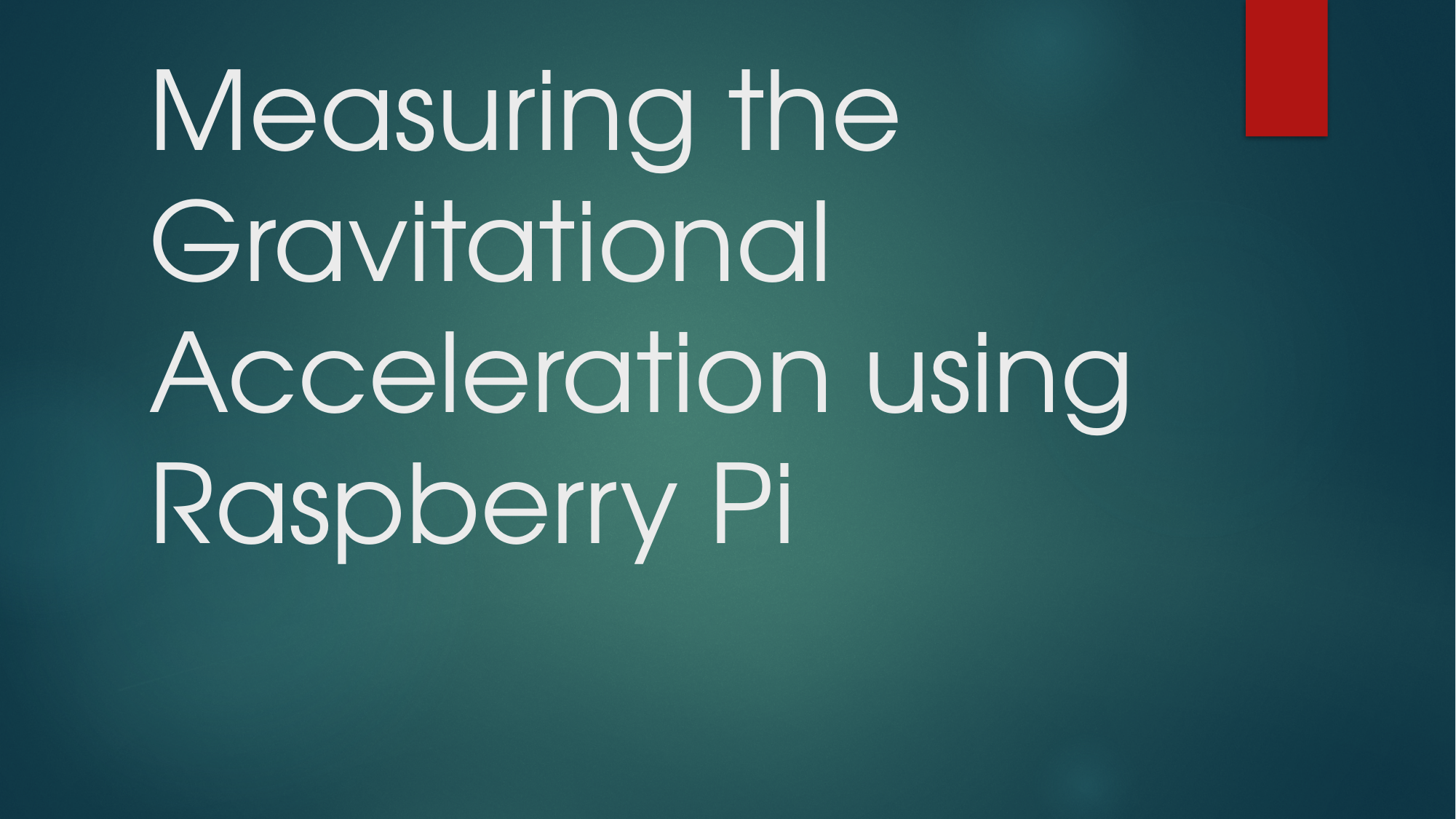

# Measuring the Gravitational Acceleration using  Raspberry Pi